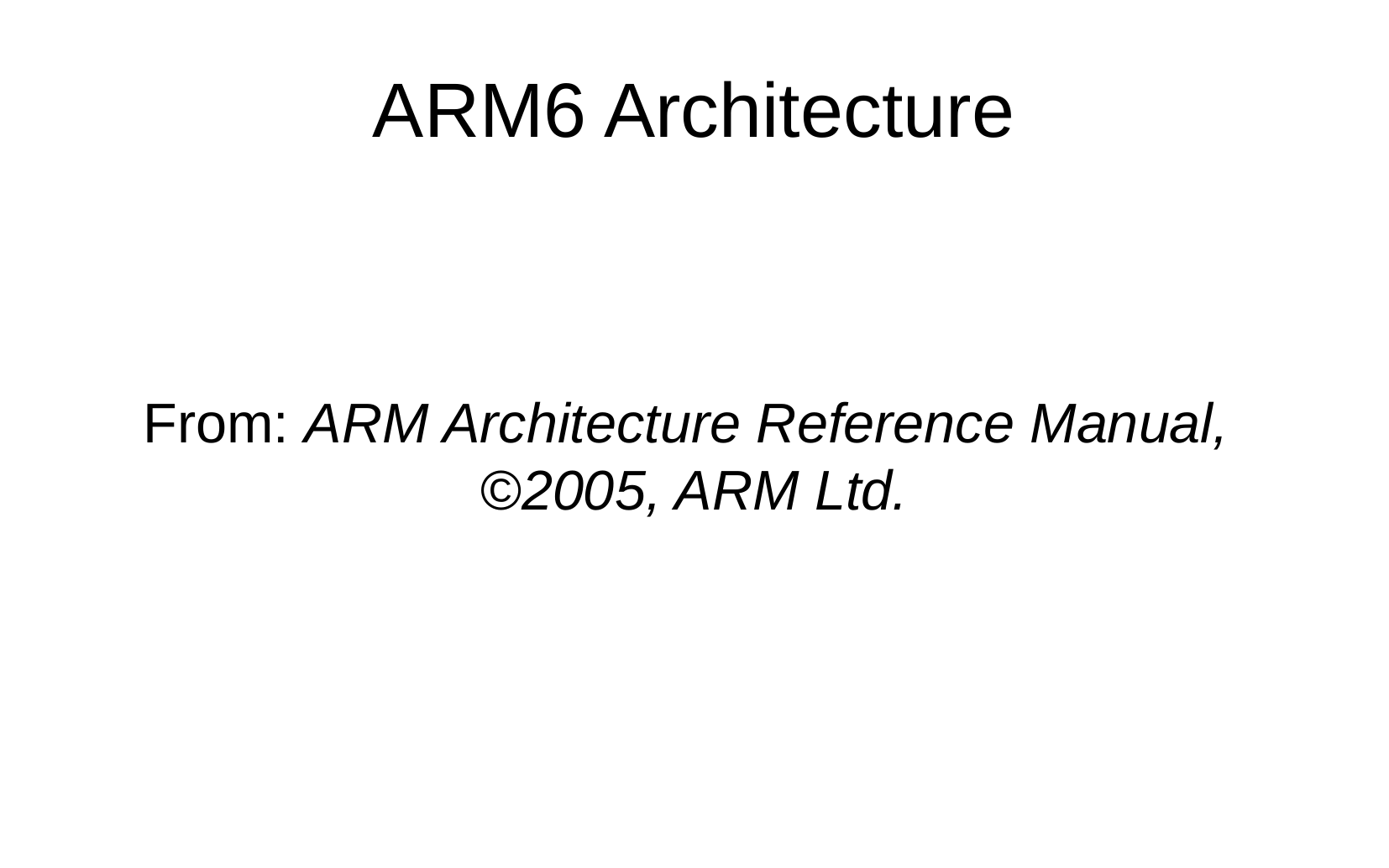

ARM6 Architecture
From: ARM Architecture Reference Manual,
©2005, ARM Ltd.